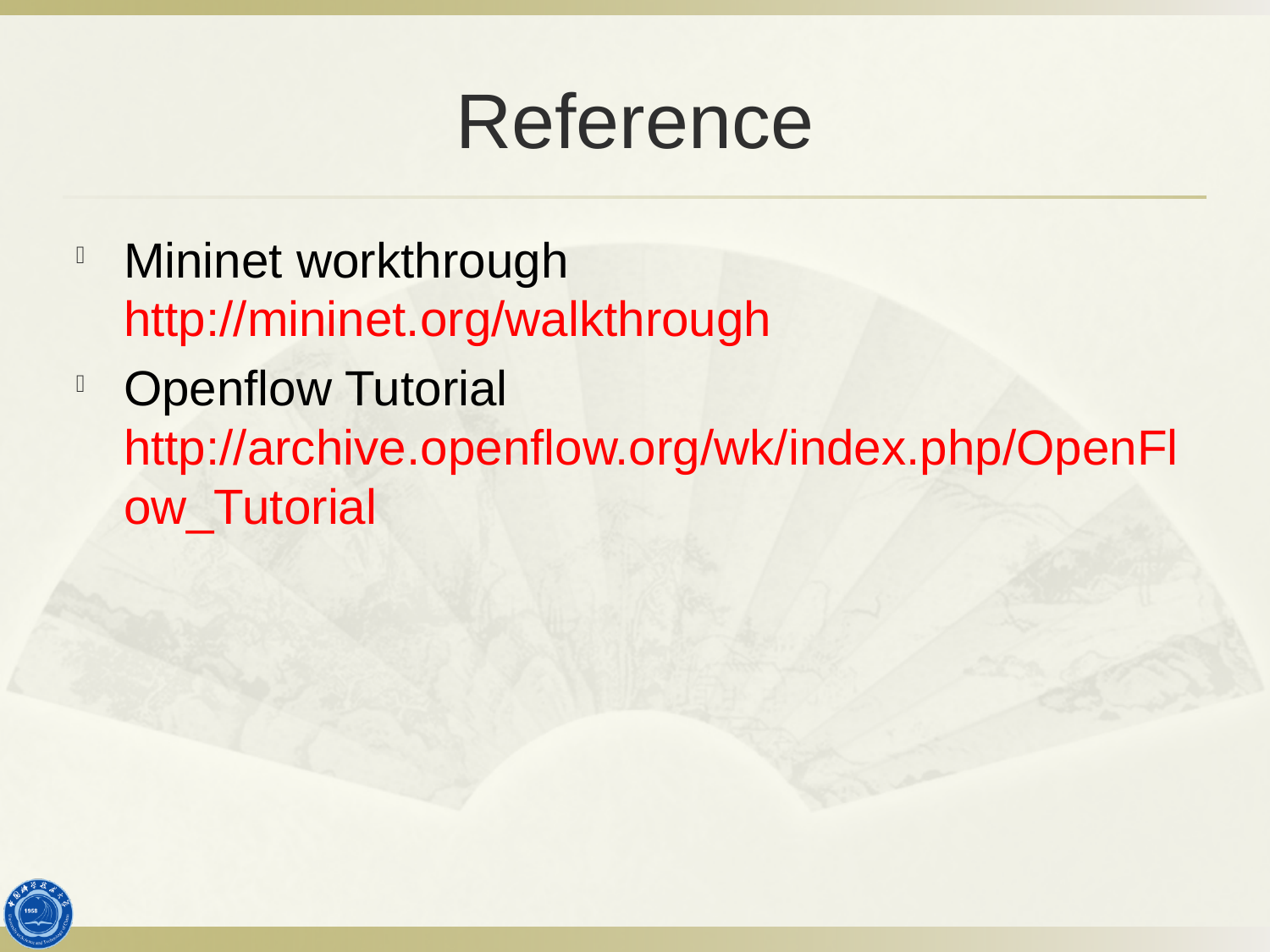

# Reference
Mininet workthrough
http://mininet.org/walkthrough
Openflow Tutorial
http://archive.openflow.org/wk/index.php/OpenFlow_Tutorial